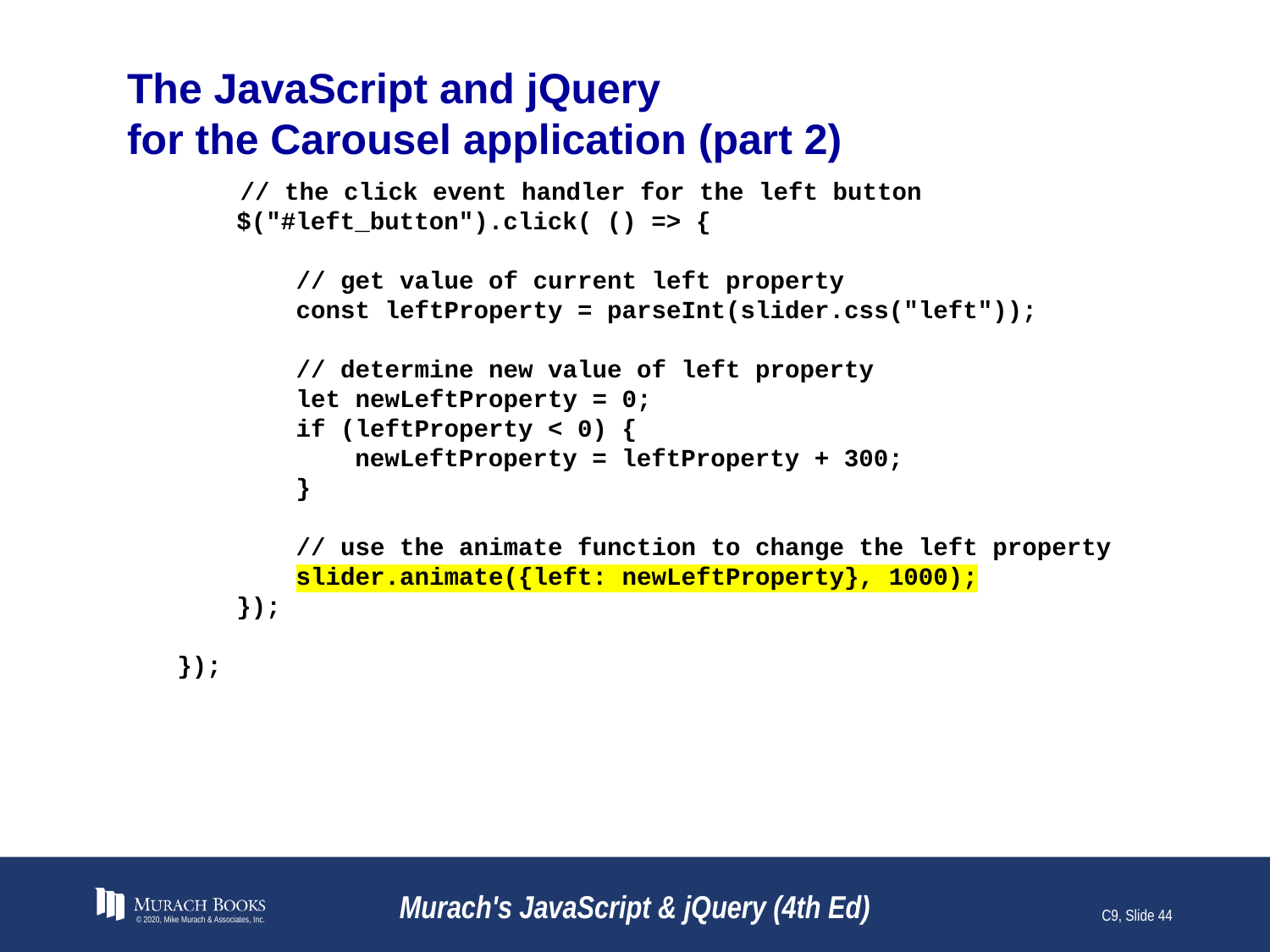

# The JavaScript and jQuery for the Carousel application (part 2)
	// the click event handler for the left button
    $("#left_button").click( () => {

        // get value of current left property
        const leftProperty = parseInt(slider.css("left"));

        // determine new value of left property
        let newLeftProperty = 0;
        if (leftProperty < 0) {
            newLeftProperty = leftProperty + 300;
        }

        // use the animate function to change the left property
        slider.animate({left: newLeftProperty}, 1000);
    });

});

© 2020, Mike Murach & Associates, Inc.
Murach's JavaScript & jQuery (4th Ed)

C9, Slide 44